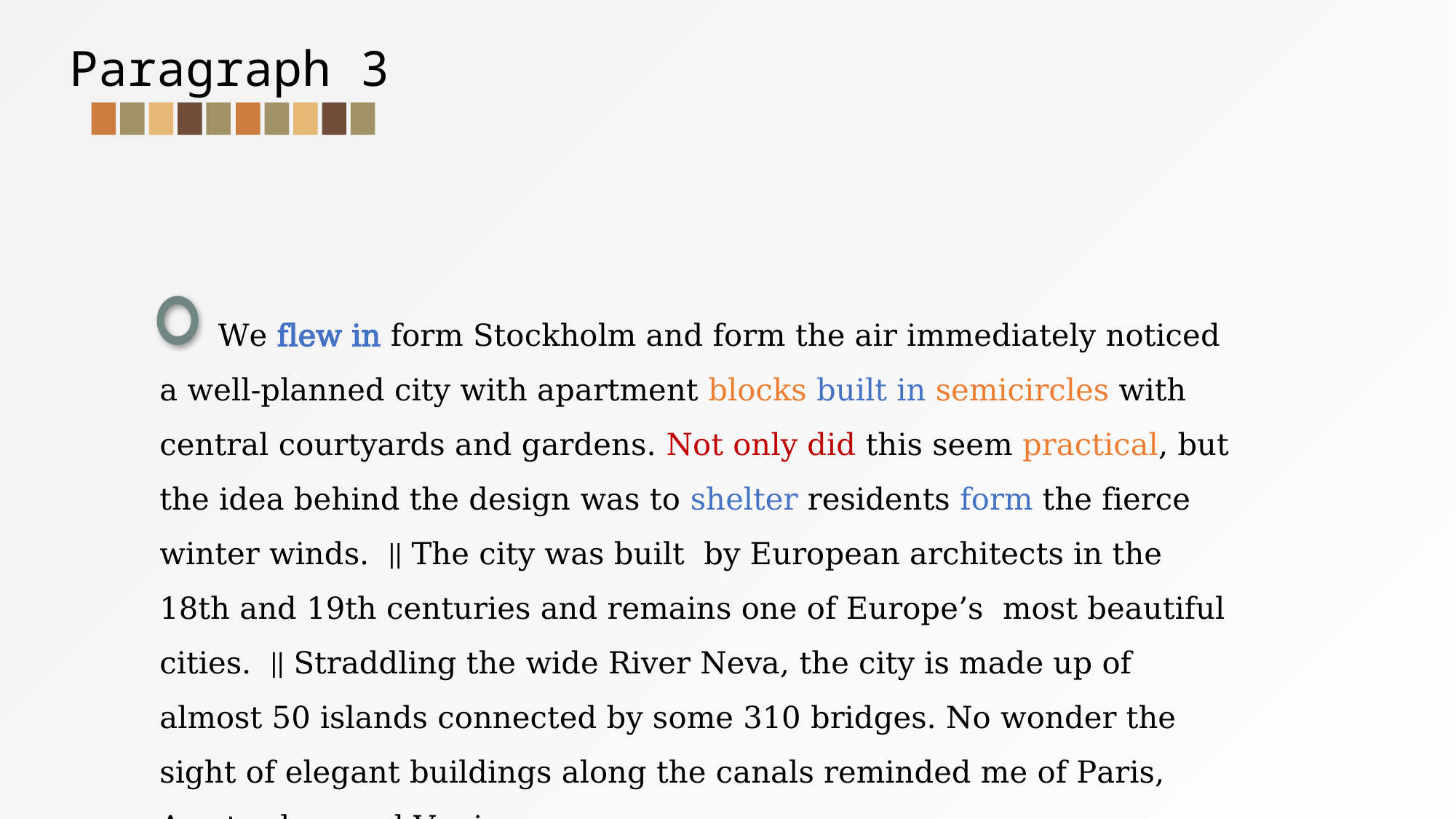

Paragraph 3

       We flew in form Stockholm and form the air immediately noticed a well-planned city with apartment blocks built in semicircles with central courtyards and gardens. Not only did this seem practical, but the idea behind the design was to shelter residents form the fierce winter winds.  || The city was built  by European architects in the 18th and 19th centuries and remains one of Europe’s  most beautiful cities.  || Straddling the wide River Neva, the city is made up of almost 50 islands connected by some 310 bridges. No wonder the sight of elegant buildings along the canals reminded me of Paris, Amsterdam and Venice.